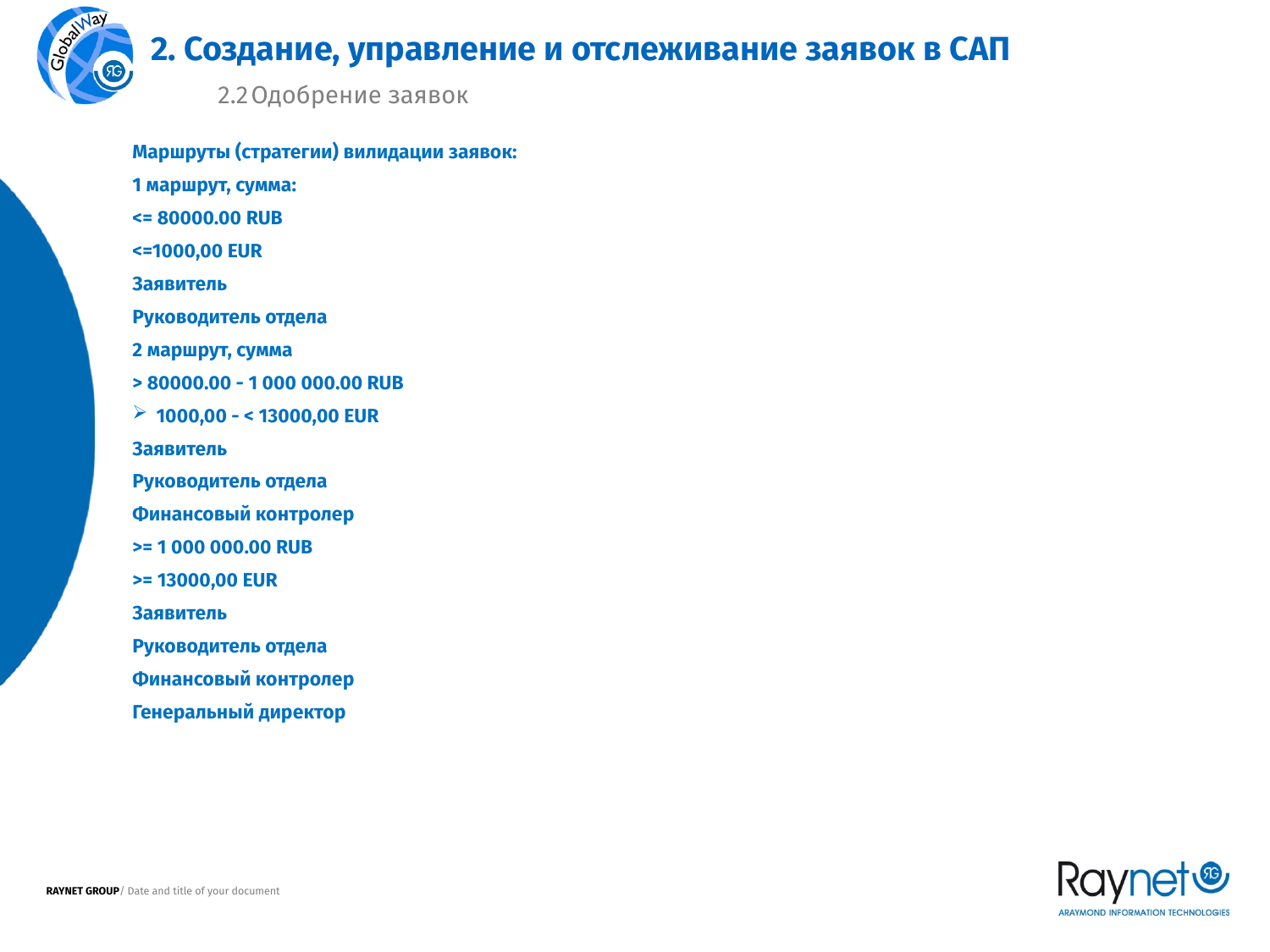

2. Создание, управление и отслеживание заявок в САП
2.2 Одобрение заявок
Маршруты (стратегии) вилидации заявок:
1 маршрут, сумма:
<= 80000.00 RUB
<=1000,00 EUR
Заявитель
Руководитель отдела
2 маршрут, сумма
> 80000.00 - 1 000 000.00 RUB
1000,00 - < 13000,00 EUR
Заявитель
Руководитель отдела
Финансовый контролер
>= 1 000 000.00 RUB
>= 13000,00 EUR
Заявитель
Руководитель отдела
Финансовый контролер
Генеральный директор